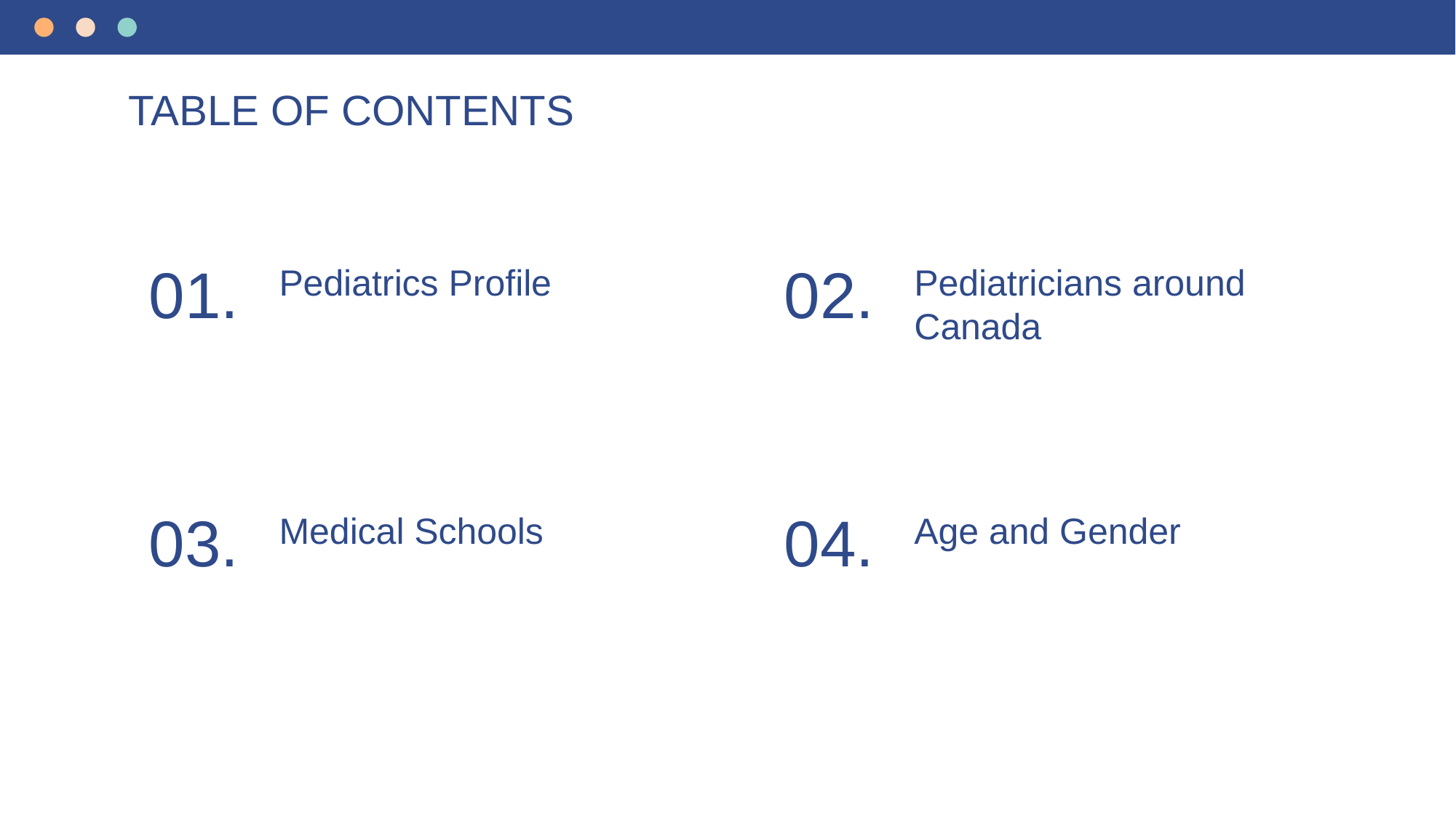

# TABLE OF CONTENTS
Pediatrics Profile
Pediatricians around Canada
01.
02.
Medical Schools
Age and Gender
03.
04.